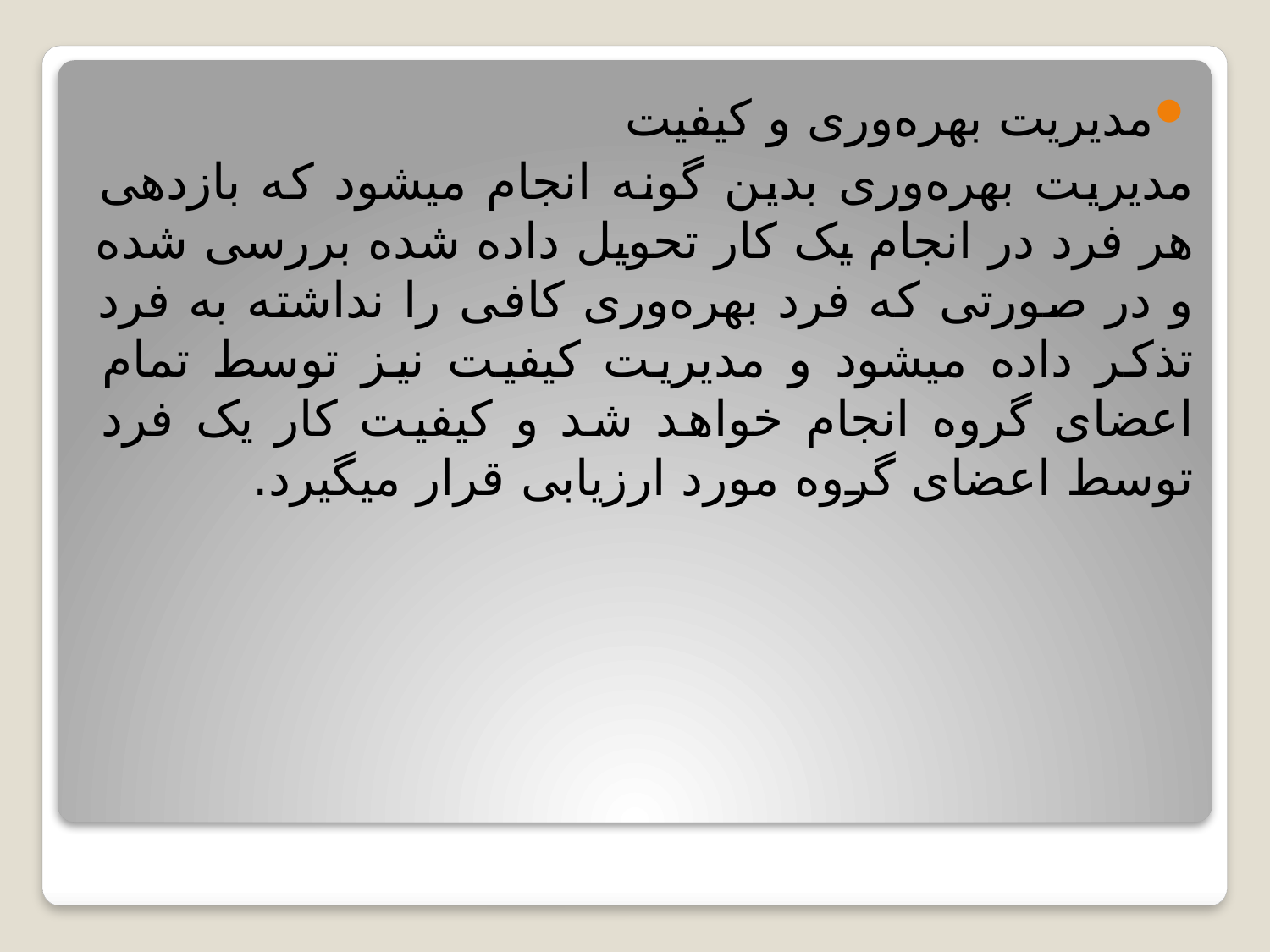

مدیریت بهره‌وری و کیفیت
مدیریت بهره‌وری بدین گونه انجام میشود که بازدهی هر فرد در انجام یک کار تحویل داده شده بررسی شده و در صورتی که فرد بهره‌وری کافی را نداشته به فرد تذکر داده میشود و مدیریت کیفیت نیز توسط تمام اعضای گروه انجام خواهد شد و کیفیت کار یک فرد توسط اعضای گروه مورد ارزیابی قرار میگیرد.